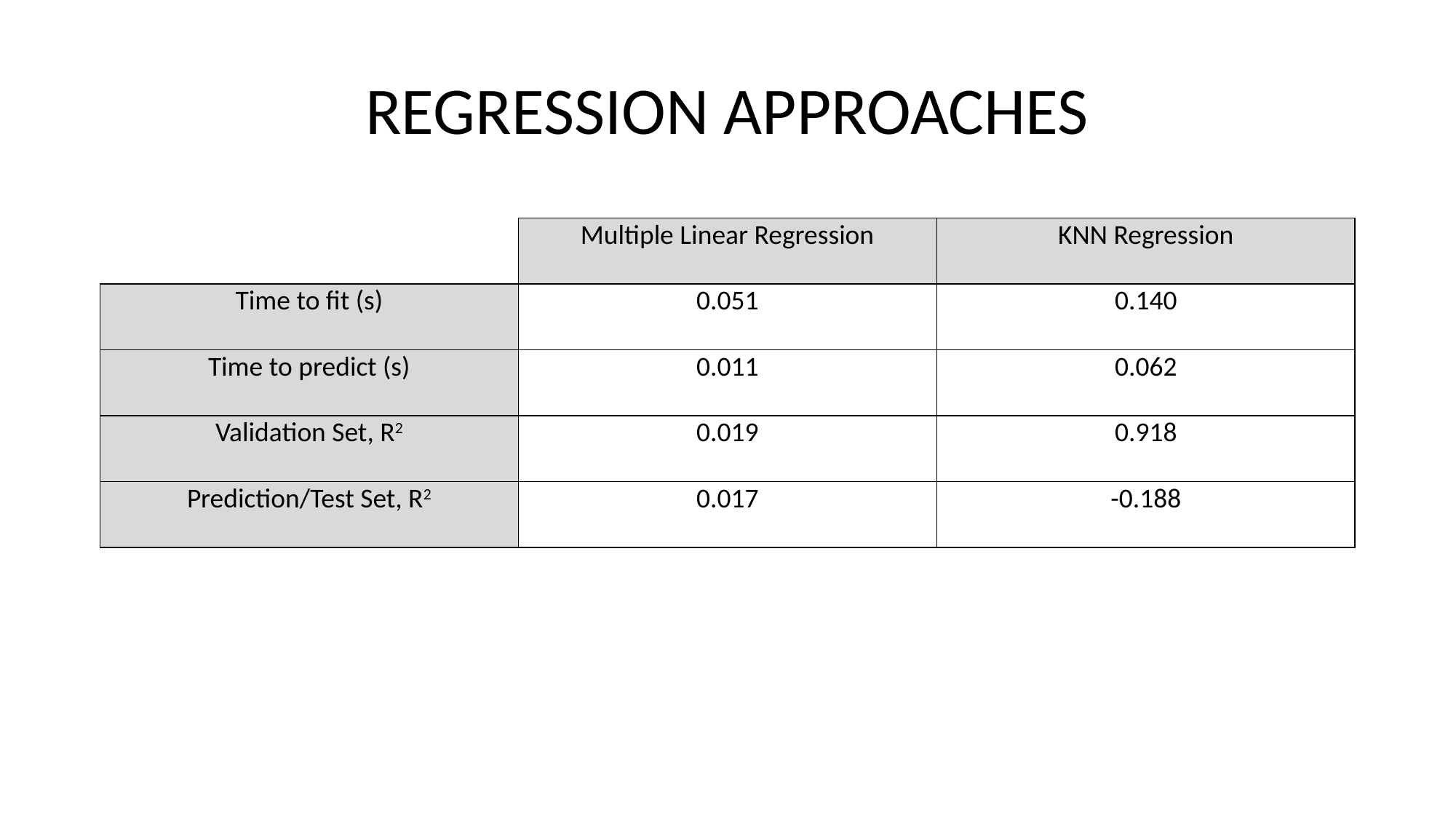

# REGRESSION APPROACHES
|  | Multiple Linear Regression | KNN Regression |
| --- | --- | --- |
| Time to fit (s) | 0.051 | 0.140 |
| Time to predict (s) | 0.011 | 0.062 |
| Validation Set, R2 | 0.019 | 0.918 |
| Prediction/Test Set, R2 | 0.017 | -0.188 |